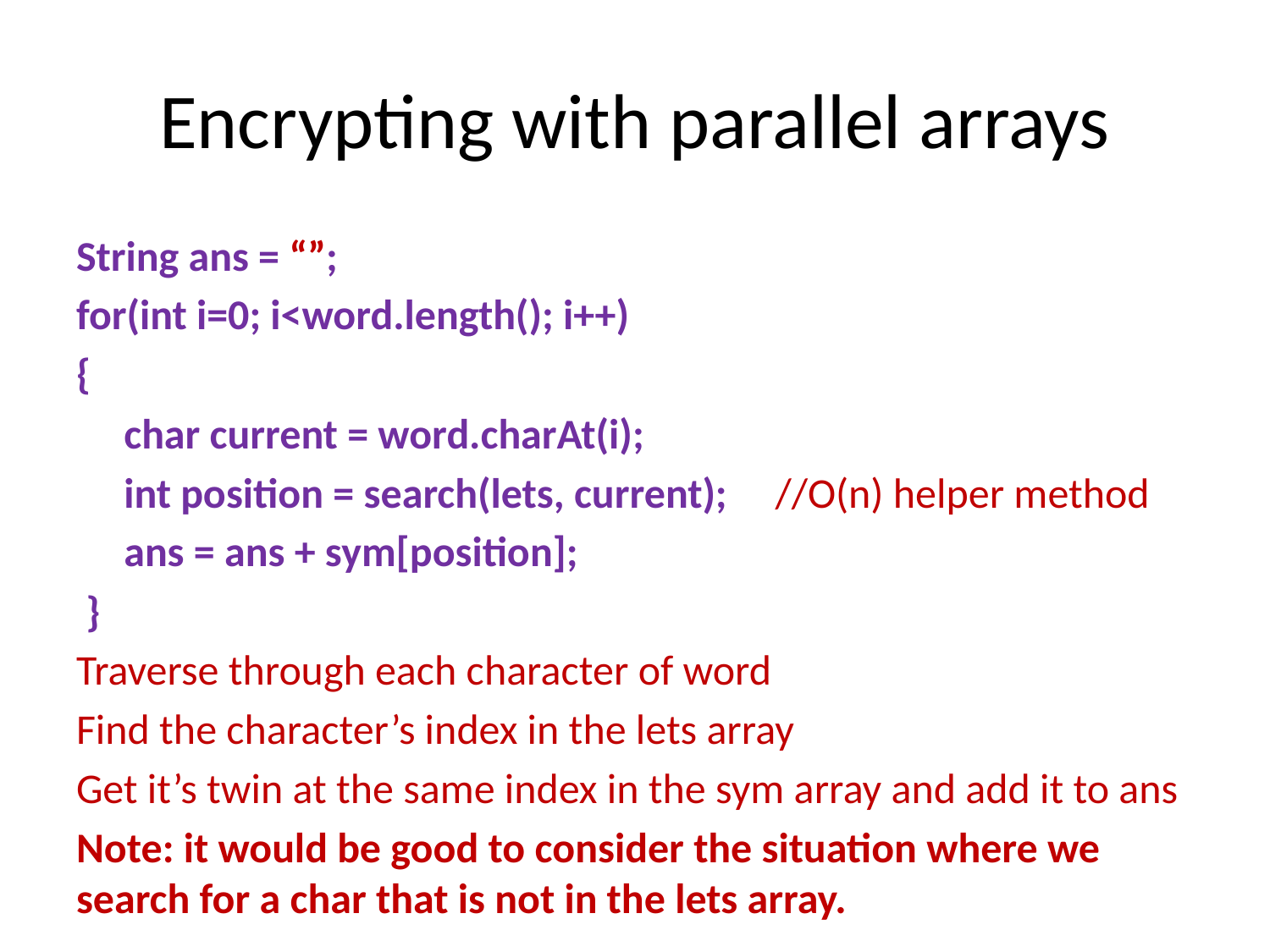

# Encrypting with parallel arrays
String ans = “”;
for(int i=0; i<word.length(); i++)
{
     char current = word.charAt(i);
     int position = search(lets, current);     //O(n) helper method
     ans = ans + sym[position];
 }
Traverse through each character of word
Find the character’s index in the lets array
Get it’s twin at the same index in the sym array and add it to ans
Note: it would be good to consider the situation where we search for a char that is not in the lets array.